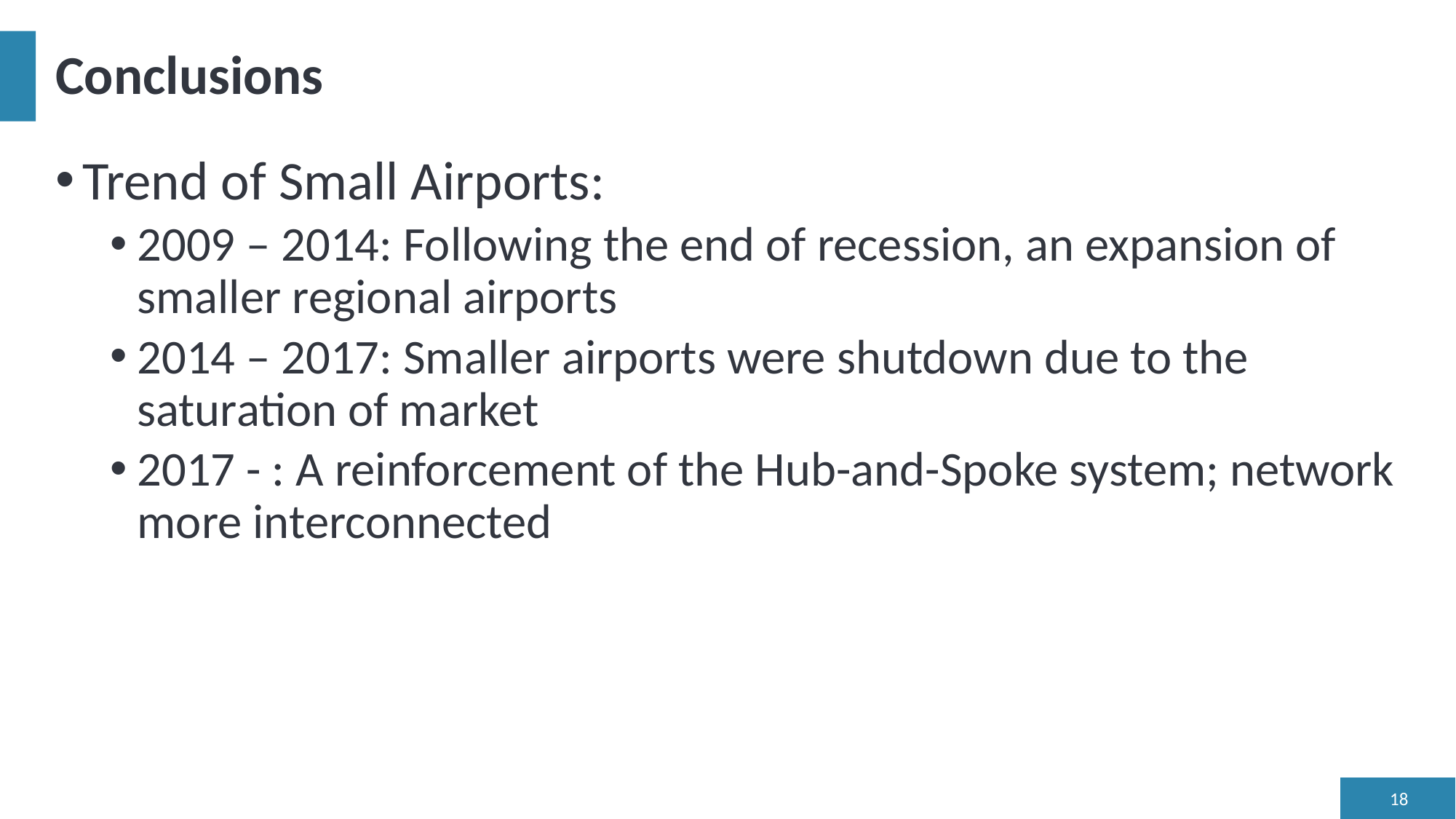

# Conclusions
Trend of Small Airports:
2009 – 2014: Following the end of recession, an expansion of smaller regional airports
2014 – 2017: Smaller airports were shutdown due to the saturation of market
2017 - : A reinforcement of the Hub-and-Spoke system; network more interconnected
18